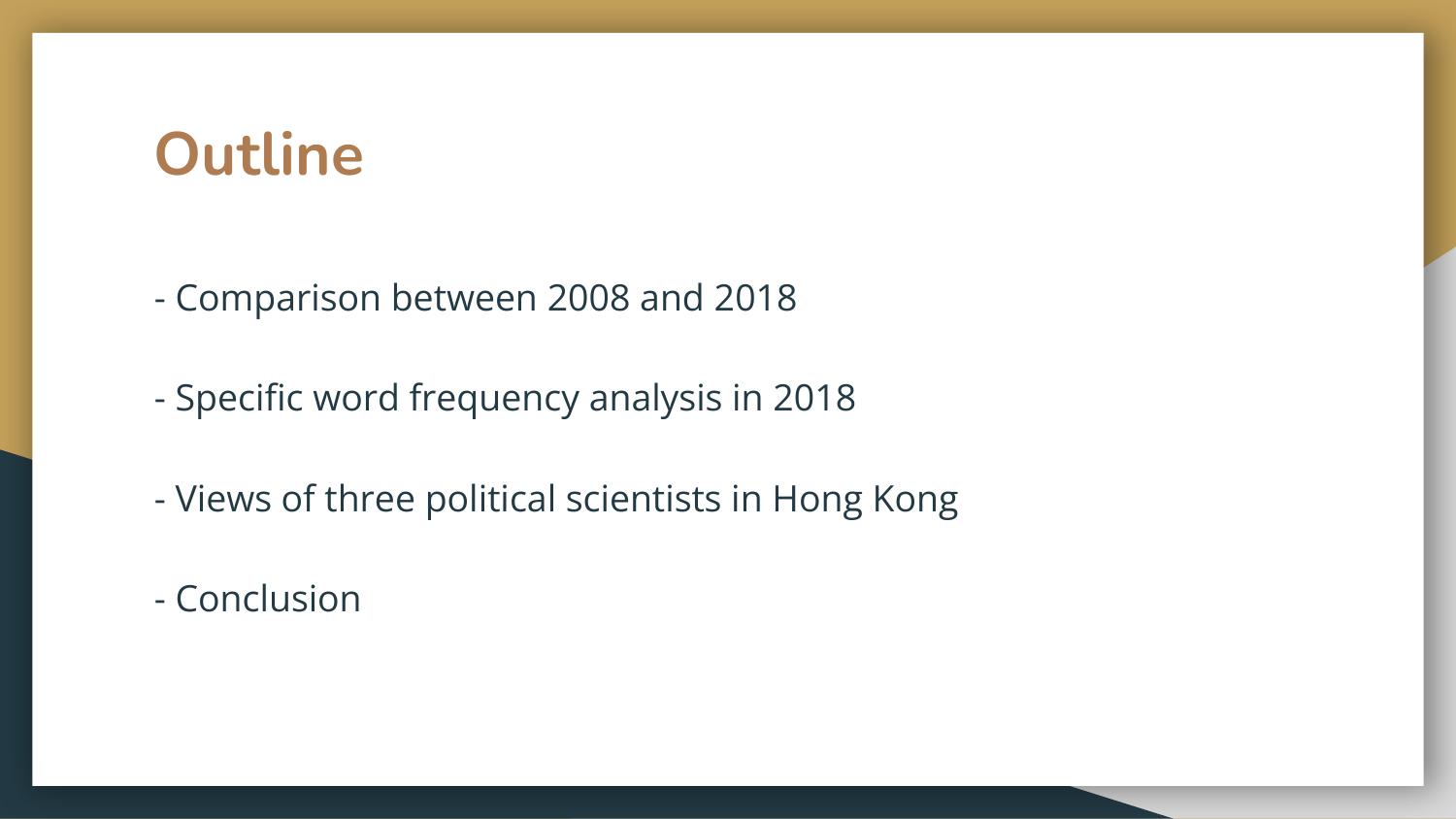

# Outline
- Comparison between 2008 and 2018
- Specific word frequency analysis in 2018
- Views of three political scientists in Hong Kong
- Conclusion